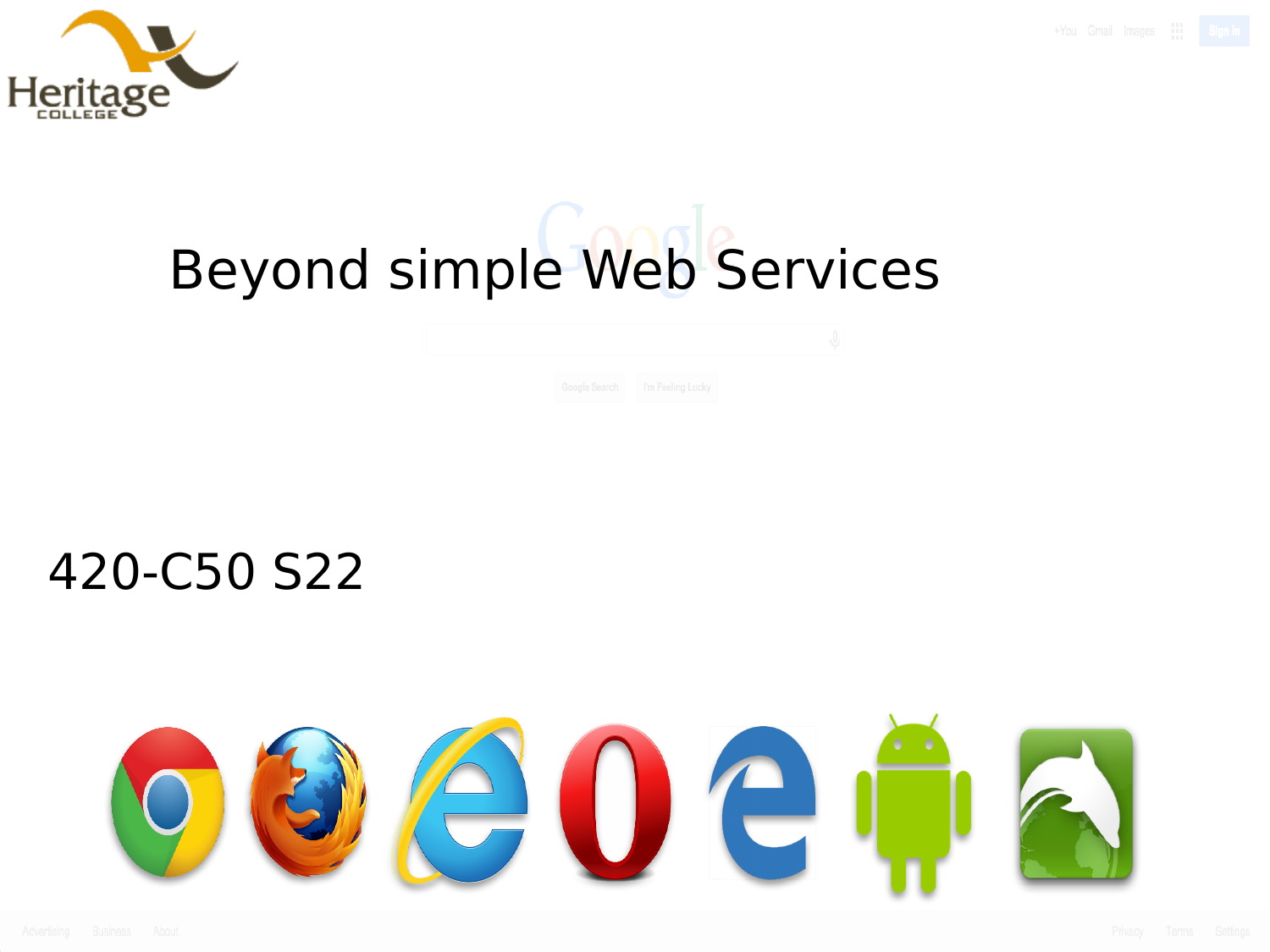

# Beyond simple Web Services
420-C50 S22